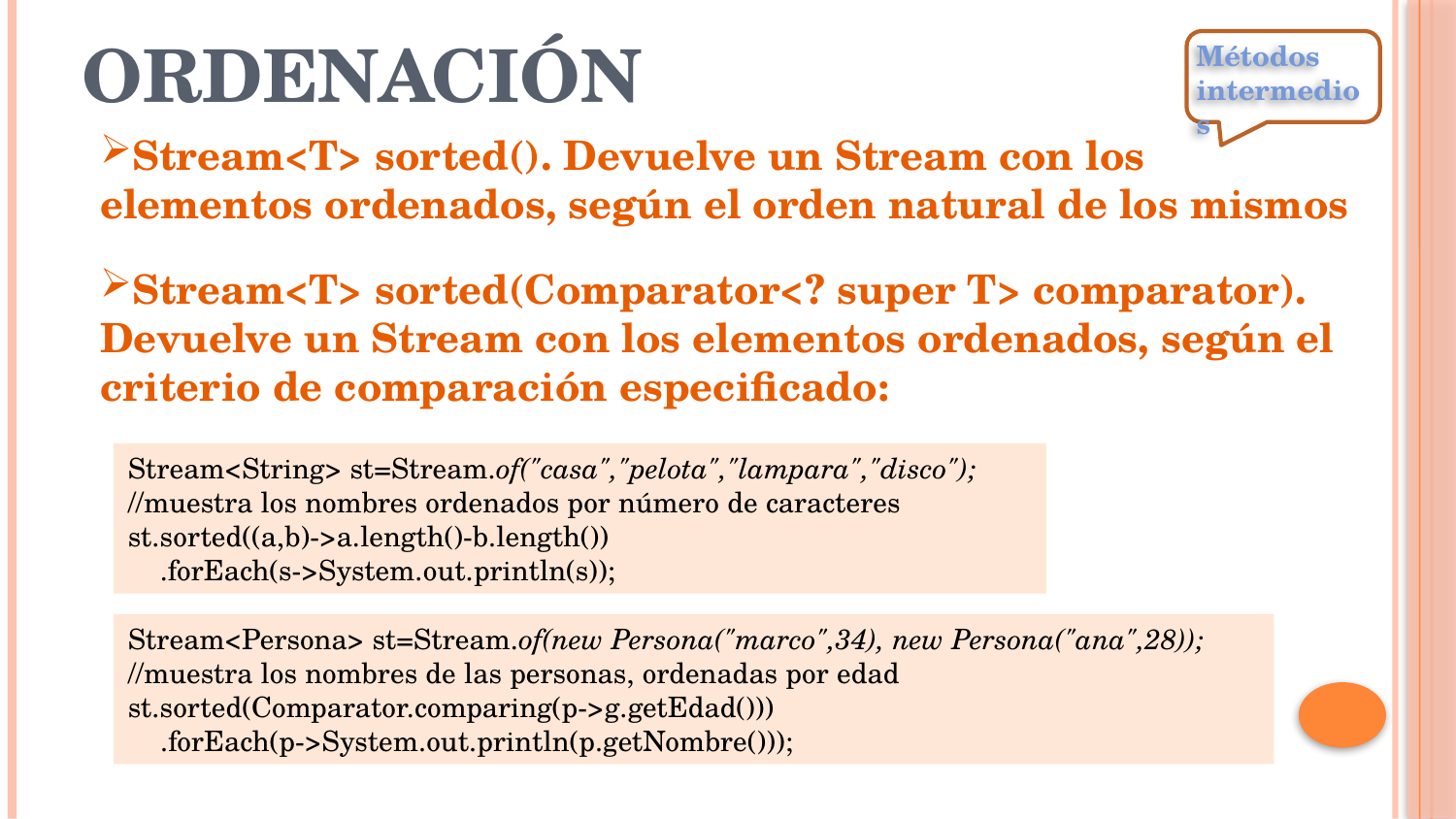

# Ordenación
Métodos intermedios

Stream<T> sorted(). Devuelve un Stream con los elementos ordenados, según el orden natural de los mismos
Stream<T> sorted(Comparator<? super T> comparator). Devuelve un Stream con los elementos ordenados, según el criterio de comparación especificado:

Stream<String> st=Stream.of("casa","pelota","lampara","disco");
//muestra los nombres ordenados por número de caracteres
st.sorted((a,b)->a.length()-b.length())
    .forEach(s->System.out.println(s));
Stream<Persona> st=Stream.of(new Persona("marco",34), new Persona("ana",28));
//muestra los nombres de las personas, ordenadas por edad
st.sorted(Comparator.comparing(p->g.getEdad()))
    .forEach(p->System.out.println(p.getNombre()));